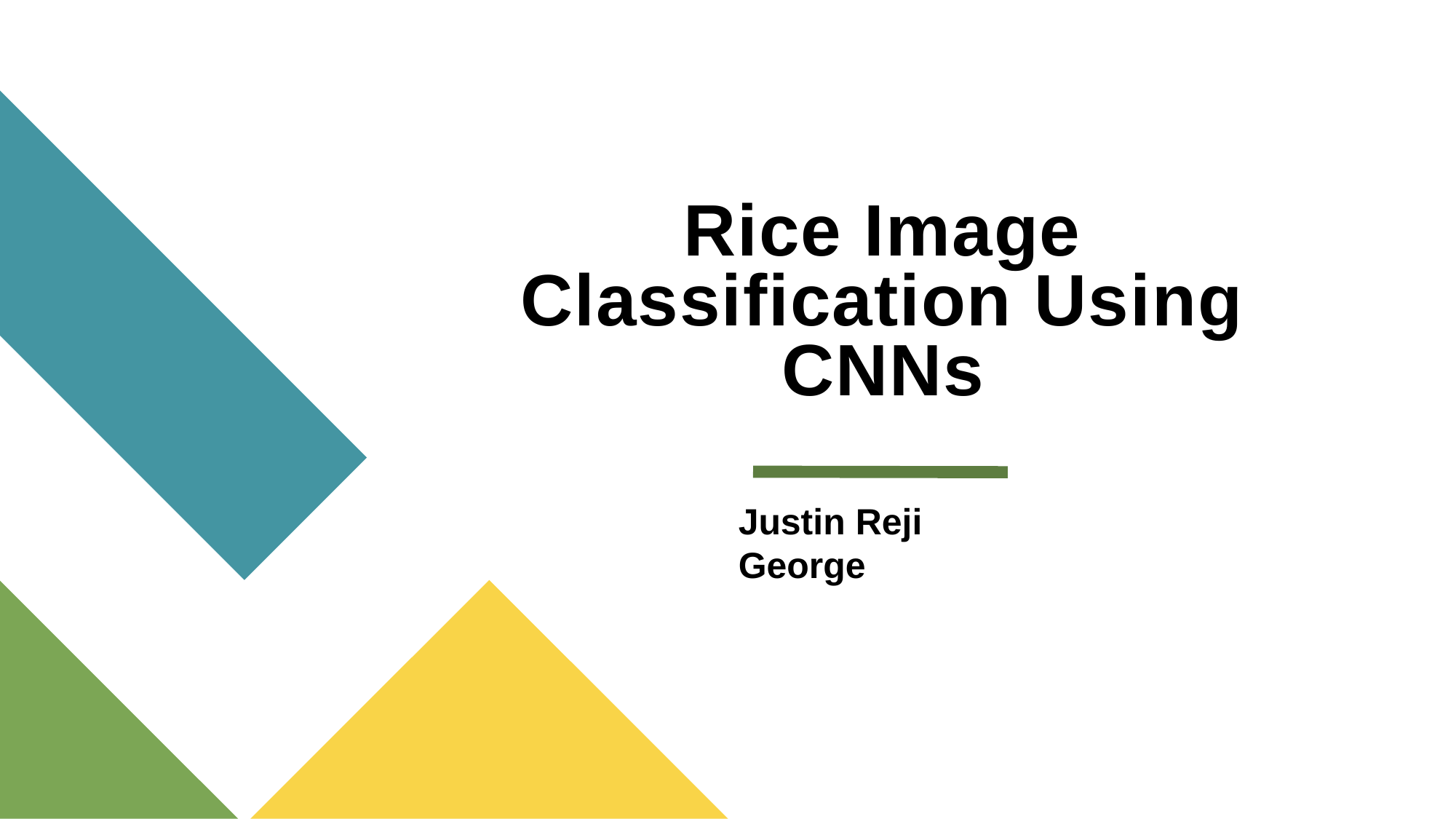

# Rice Image Classification Using CNNs
Justin Reji George